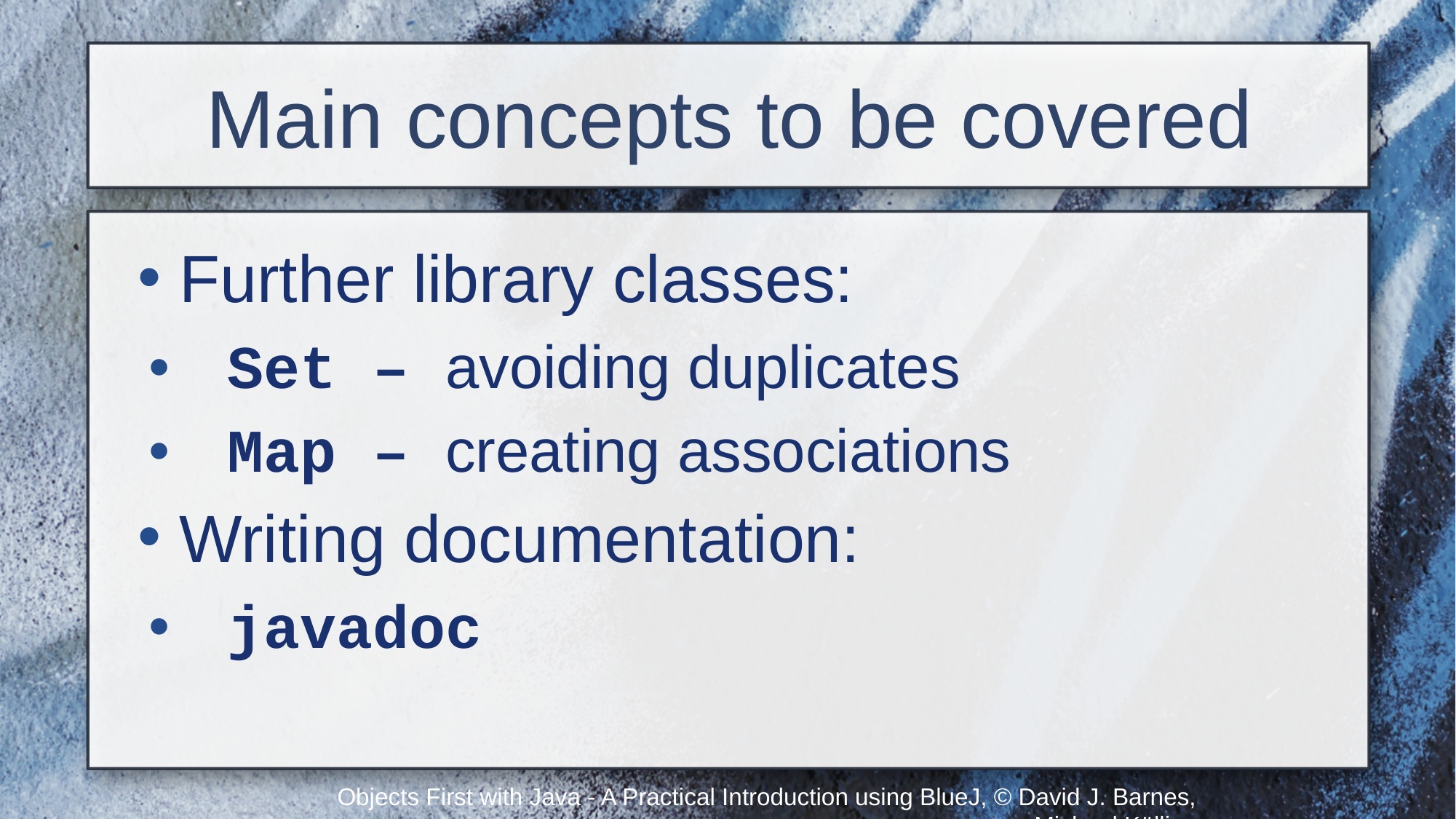

# Main concepts to be covered
Further library classes:
Set – avoiding duplicates
Map – creating associations
Writing documentation:
javadoc